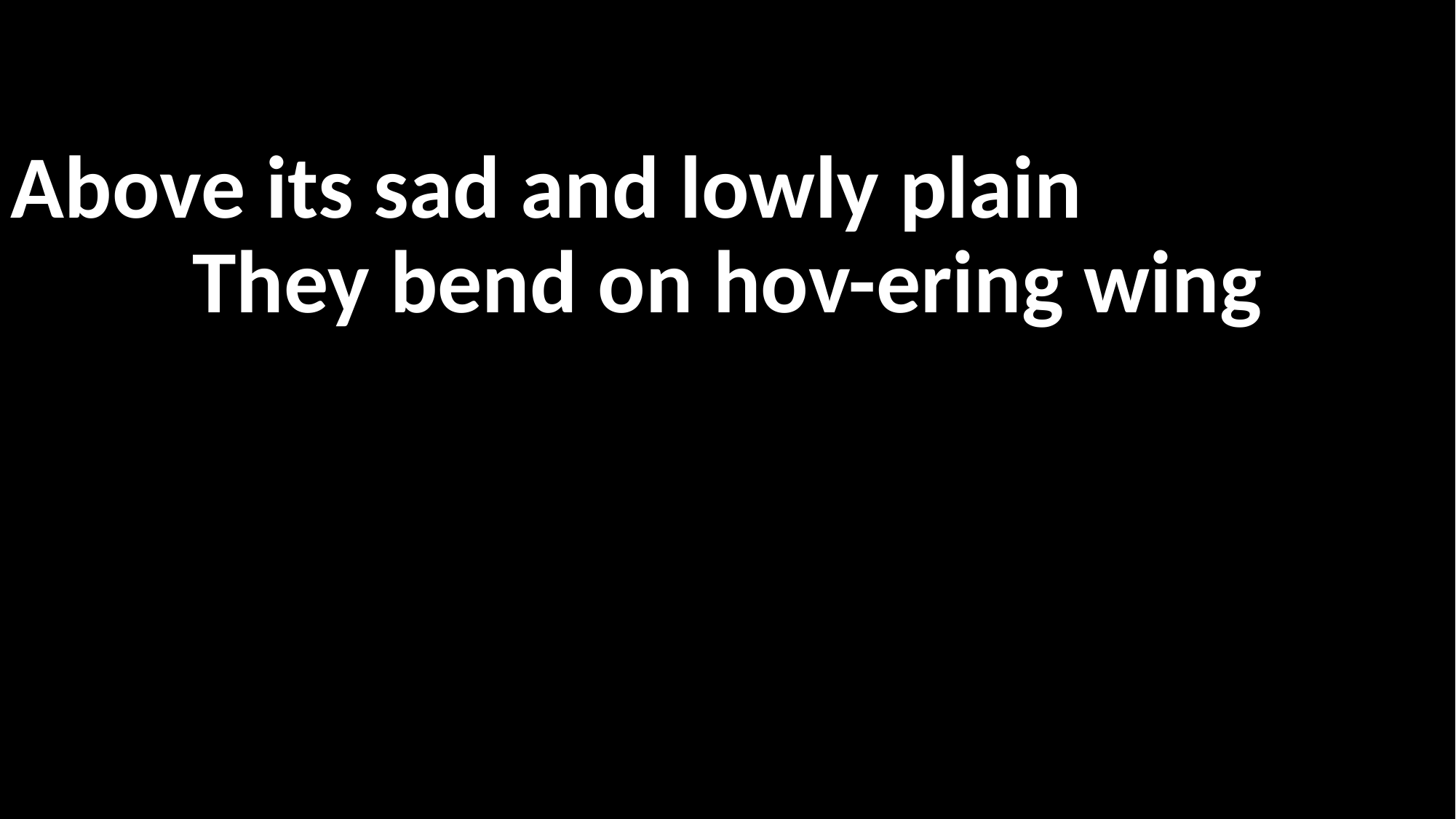

Above its sad and lowly plain
They bend on hov-ering wing